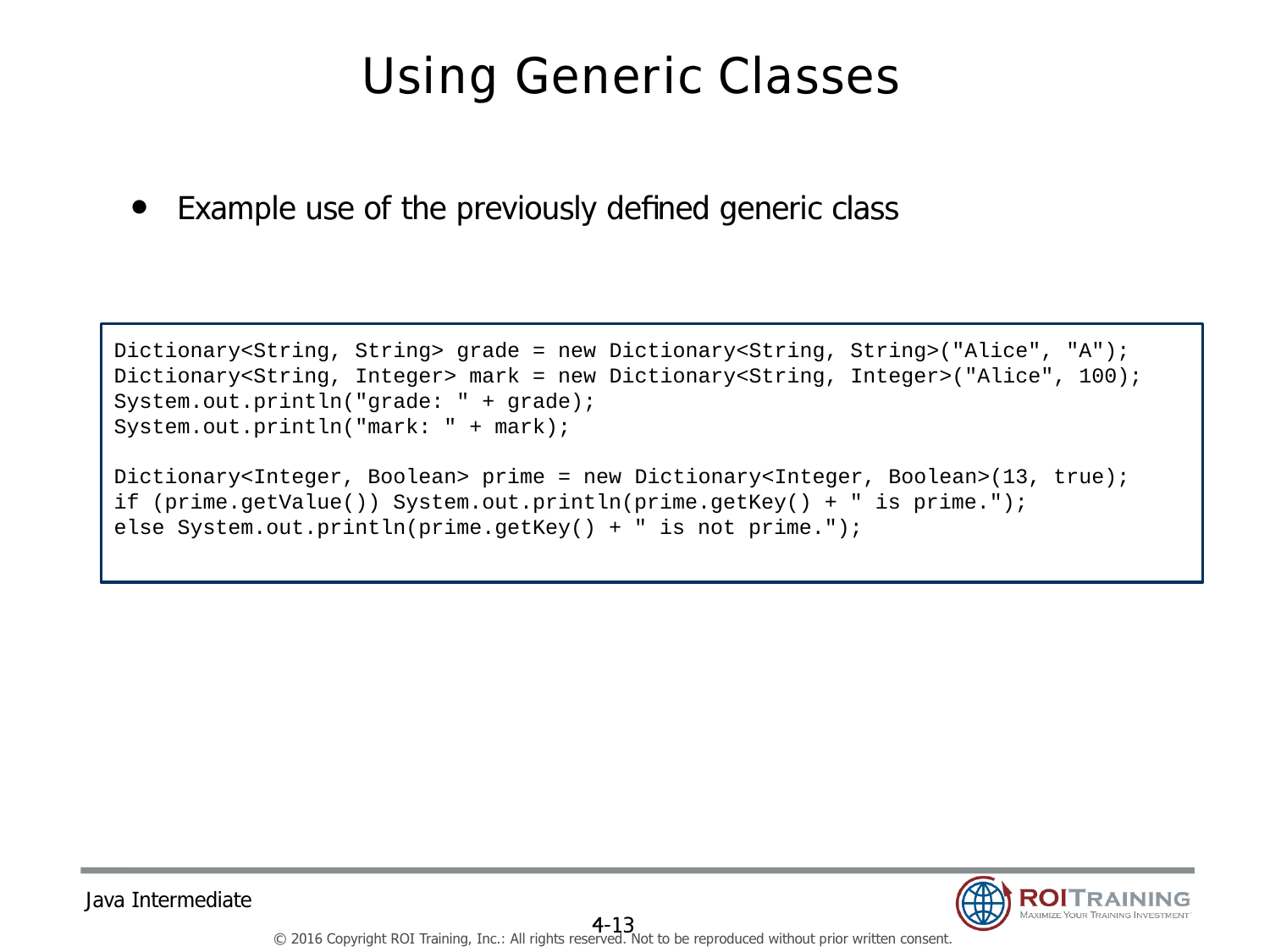

# Using Generic Classes
Example use of the previously defined generic class
Dictionary<String, String> grade = new Dictionary<String, String>("Alice", "A");
Dictionary<String, Integer> mark = new Dictionary<String, Integer>("Alice", 100);
System.out.println("grade: " + grade);
System.out.println("mark: " + mark);

Dictionary<Integer, Boolean> prime = new Dictionary<Integer, Boolean>(13, true);
if (prime.getValue()) System.out.println(prime.getKey() + " is prime.");
else System.out.println(prime.getKey() + " is not prime.");